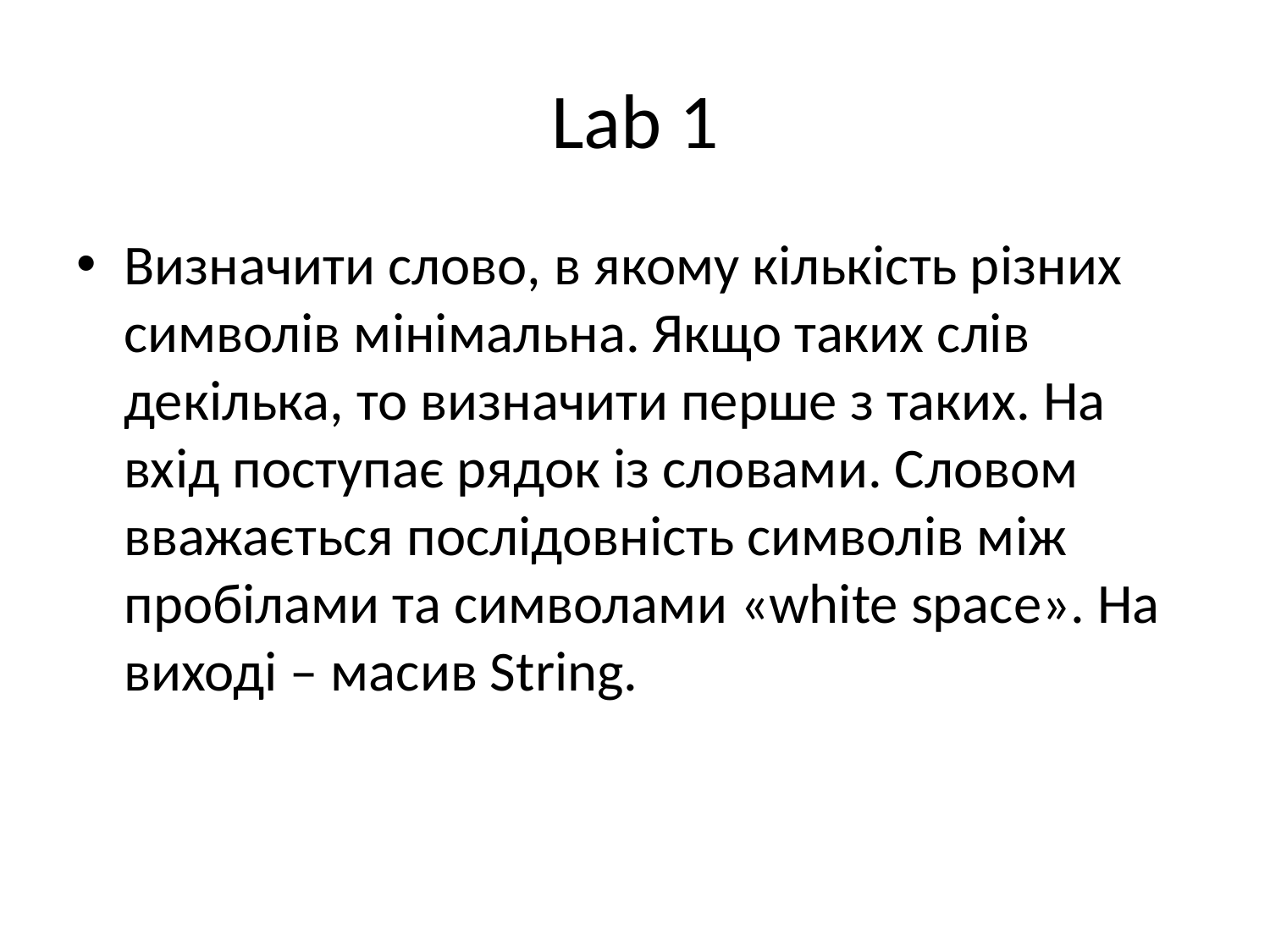

# Lab 1
Визначити слово, в якому кількість різних символів мінімальна. Якщо таких слів декілька, то визначити перше з таких. На вхід поступає рядок із словами. Словом вважається послідовність символів між пробілами та символами «white space». На виході – масив String.